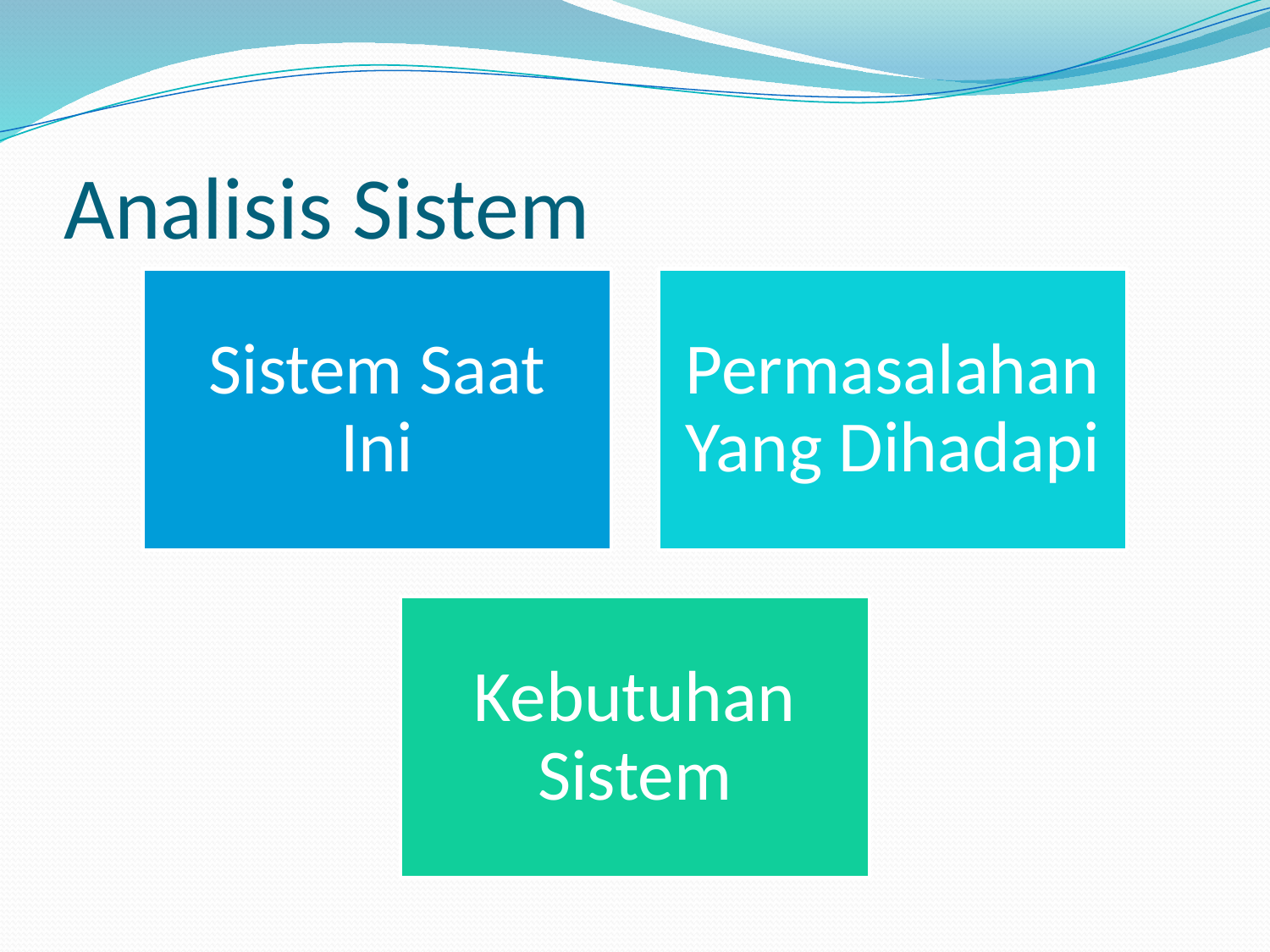

# Analisis Sistem
Sistem Saat Ini
Permasalahan Yang Dihadapi
Kebutuhan Sistem